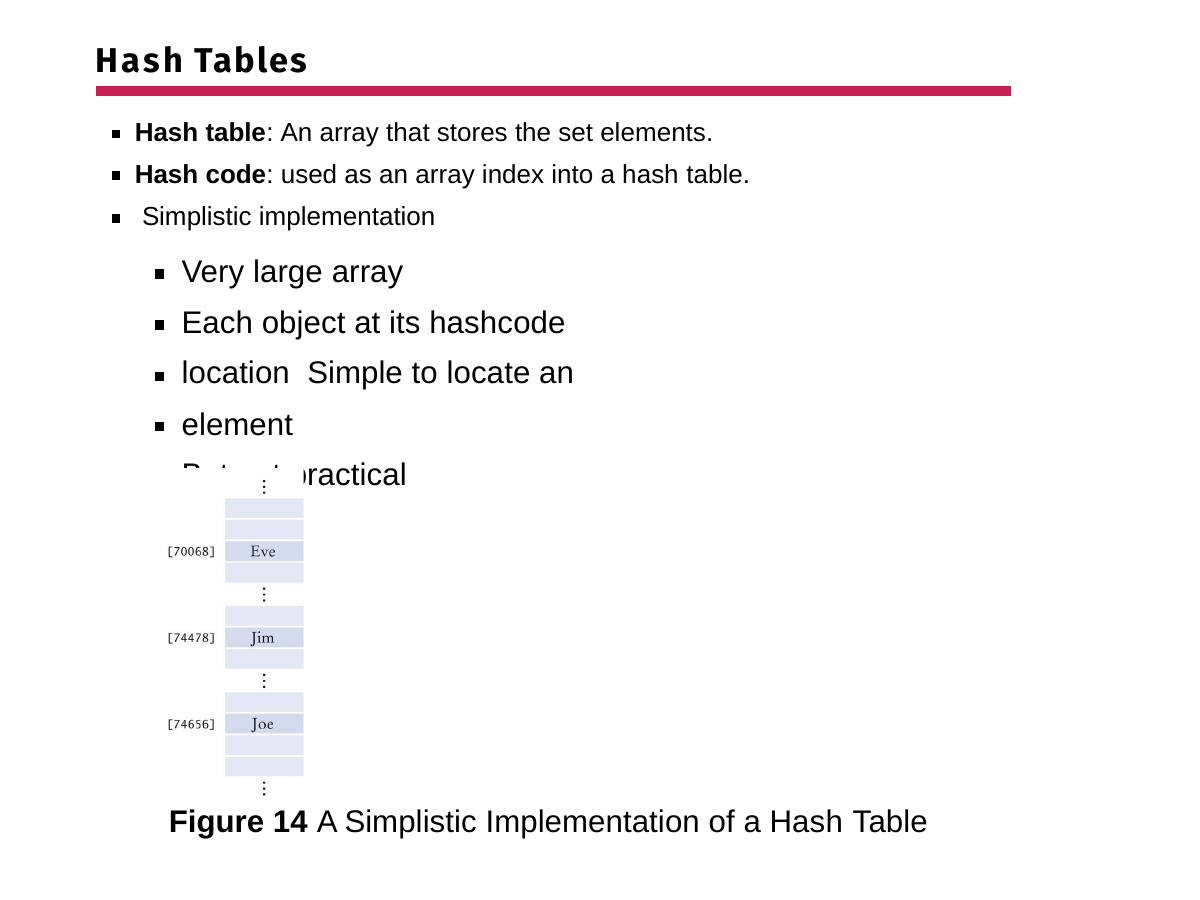

# Hash Tables
Hash table: An array that stores the set elements.  Hash code: used as an array index into a hash table.  Simplistic implementation
Very large array
Each object at its hashcode location  Simple to locate an element
But not practical

Figure 14 A Simplistic Implementation of a Hash Table